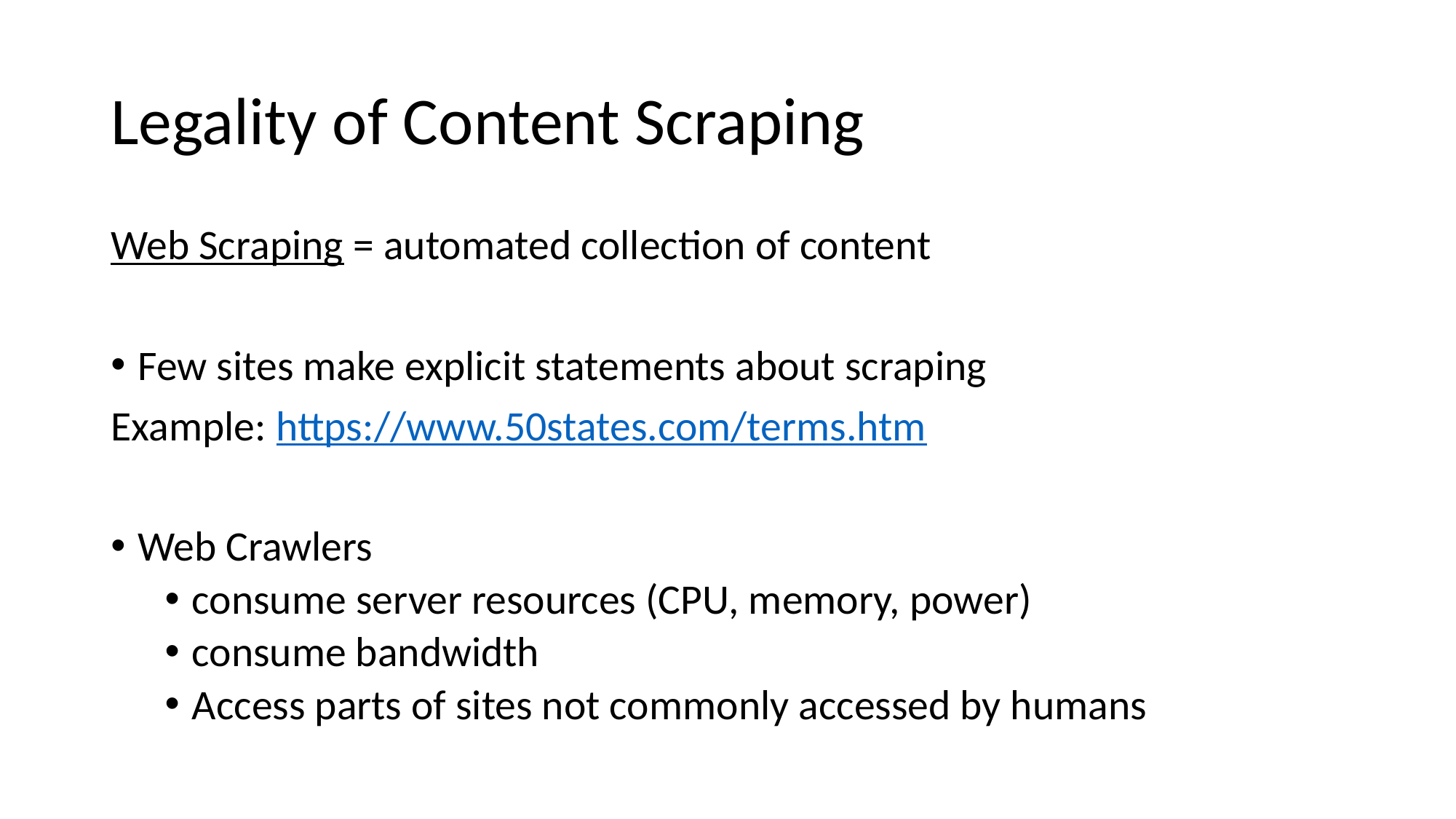

# Legality of Content Scraping
Web Scraping = automated collection of content

Few sites make explicit statements about scraping
Example: https://www.50states.com/terms.htm

Web Crawlers
consume server resources (CPU, memory, power)
consume bandwidth
Access parts of sites not commonly accessed by humans